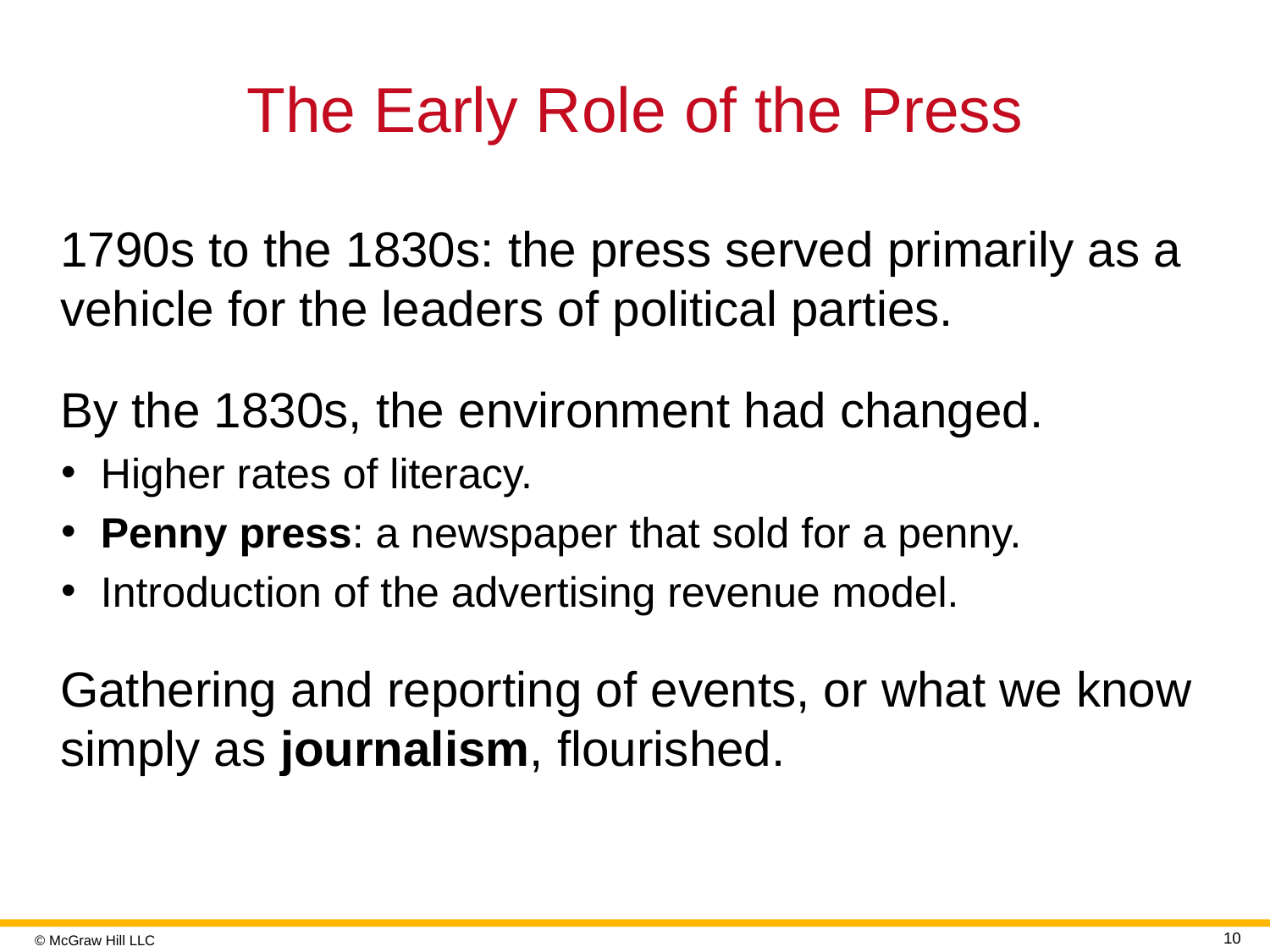

# The Early Role of the Press
1790s to the 1830s: the press served primarily as a vehicle for the leaders of political parties.
By the 1830s, the environment had changed.
Higher rates of literacy.
Penny press: a newspaper that sold for a penny.
Introduction of the advertising revenue model.
Gathering and reporting of events, or what we know simply as journalism, flourished.
10